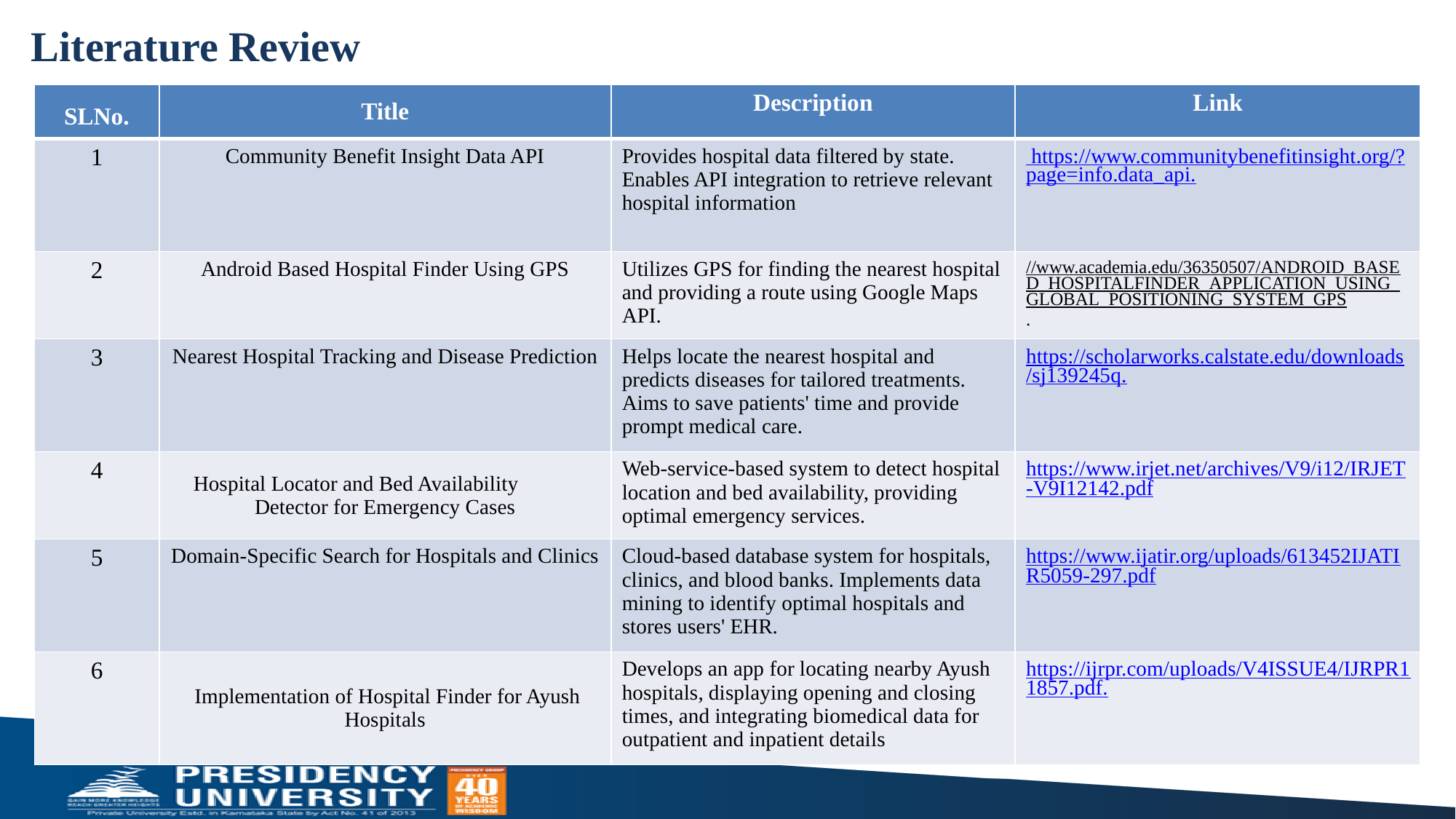

# Literature Review
| SLNo. | Title | Description | Link |
| --- | --- | --- | --- |
| 1 | Community Benefit Insight Data API | Provides hospital data filtered by state. Enables API integration to retrieve relevant hospital information | https://www.communitybenefitinsight.org/?page=info.data\_api. |
| 2 | Android Based Hospital Finder Using GPS | Utilizes GPS for finding the nearest hospital and providing a route using Google Maps API. | //www.academia.edu/36350507/ANDROID\_BASED\_HOSPITALFINDER\_APPLICATION\_USING\_GLOBAL\_POSITIONING\_SYSTEM\_GPS. |
| 3 | Nearest Hospital Tracking and Disease Prediction | Helps locate the nearest hospital and predicts diseases for tailored treatments. Aims to save patients' time and provide prompt medical care. | https://scholarworks.calstate.edu/downloads/sj139245q. |
| 4 | Hospital Locator and Bed Availability Detector for Emergency Cases | Web-service-based system to detect hospital location and bed availability, providing optimal emergency services. | https://www.irjet.net/archives/V9/i12/IRJET-V9I12142.pdf |
| 5 | Domain-Specific Search for Hospitals and Clinics | Cloud-based database system for hospitals, clinics, and blood banks. Implements data mining to identify optimal hospitals and stores users' EHR. | https://www.ijatir.org/uploads/613452IJATIR5059-297.pdf |
| 6 | Implementation of Hospital Finder for Ayush Hospitals | Develops an app for locating nearby Ayush hospitals, displaying opening and closing times, and integrating biomedical data for outpatient and inpatient details | https://ijrpr.com/uploads/V4ISSUE4/IJRPR11857.pdf. |